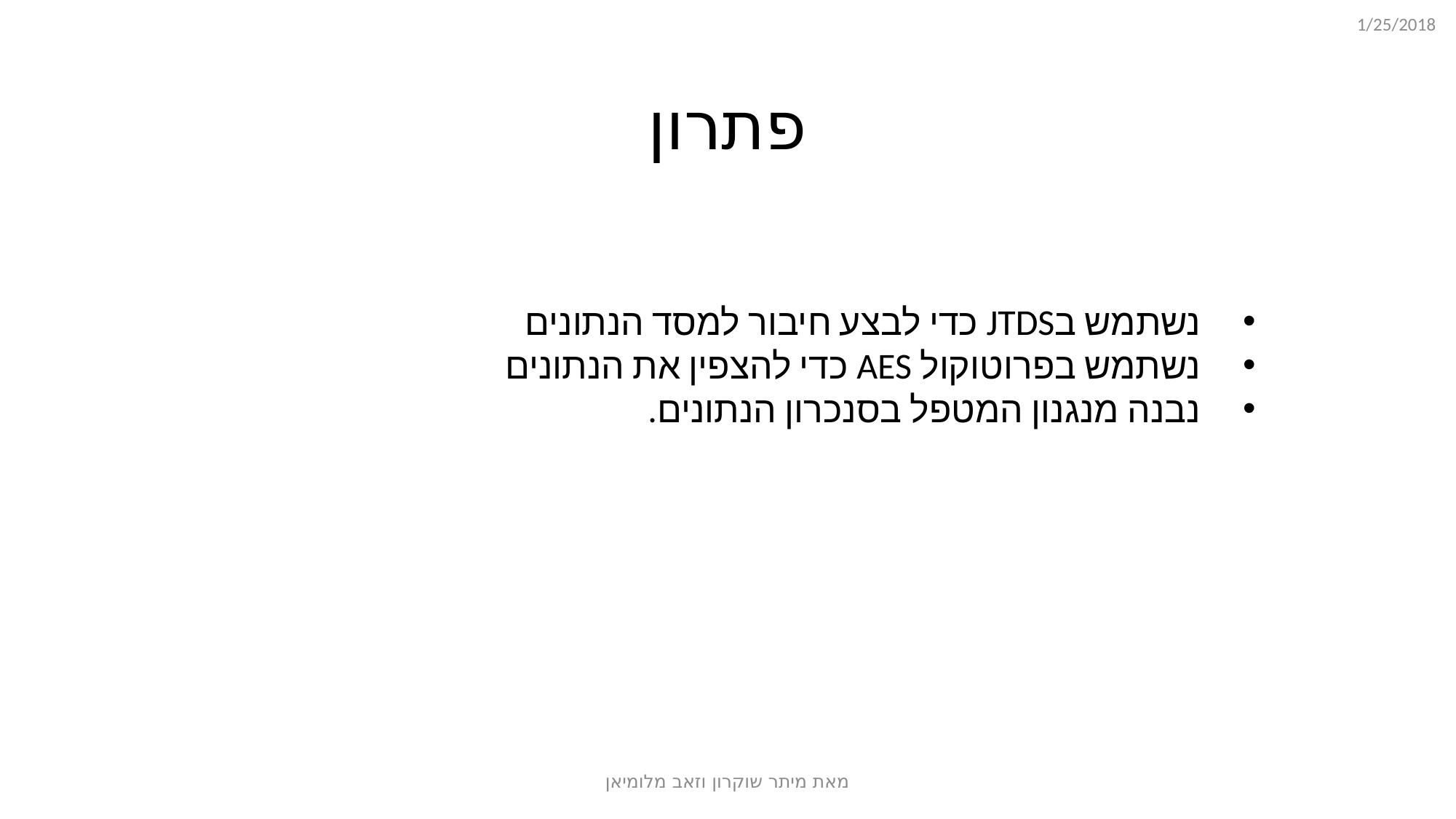

1/25/2018
פתרון

נשתמש בJTDS כדי לבצע חיבור למסד הנתונים
נשתמש בפרוטוקול AES כדי להצפין את הנתונים
נבנה מנגנון המטפל בסנכרון הנתונים.
מאת מיתר שוקרון וזאב מלומיאן